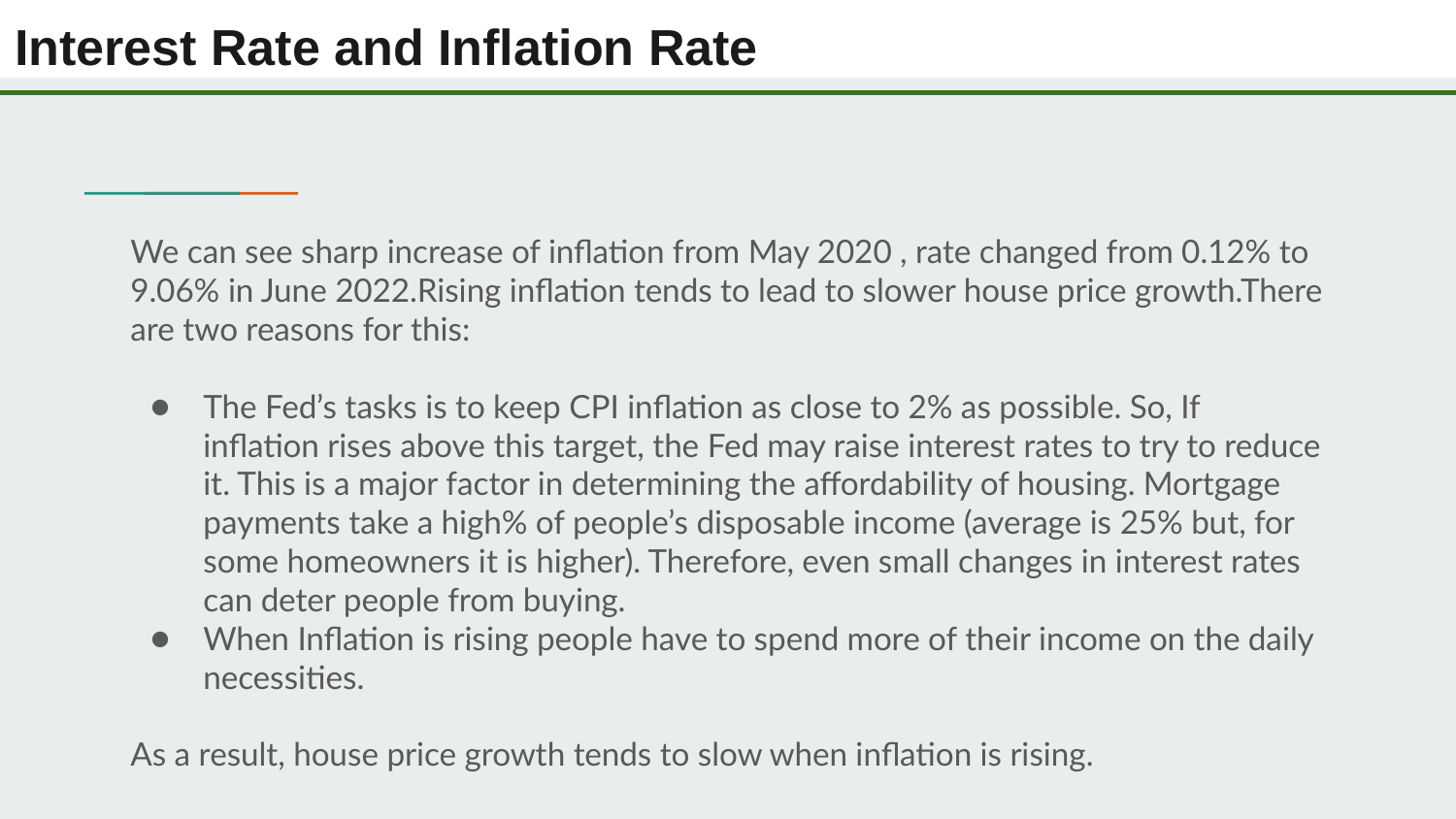

# Interest Rate and Inflation Rate
We can see sharp increase of inflation from May 2020 , rate changed from 0.12% to 9.06% in June 2022.Rising inflation tends to lead to slower house price growth.There are two reasons for this:

The Fed’s tasks is to keep CPI inflation as close to 2% as possible. So, If inflation rises above this target, the Fed may raise interest rates to try to reduce it. This is a major factor in determining the affordability of housing. Mortgage payments take a high% of people’s disposable income (average is 25% but, for some homeowners it is higher). Therefore, even small changes in interest rates can deter people from buying.
When Inflation is rising people have to spend more of their income on the daily necessities.

As a result, house price growth tends to slow when inflation is rising.